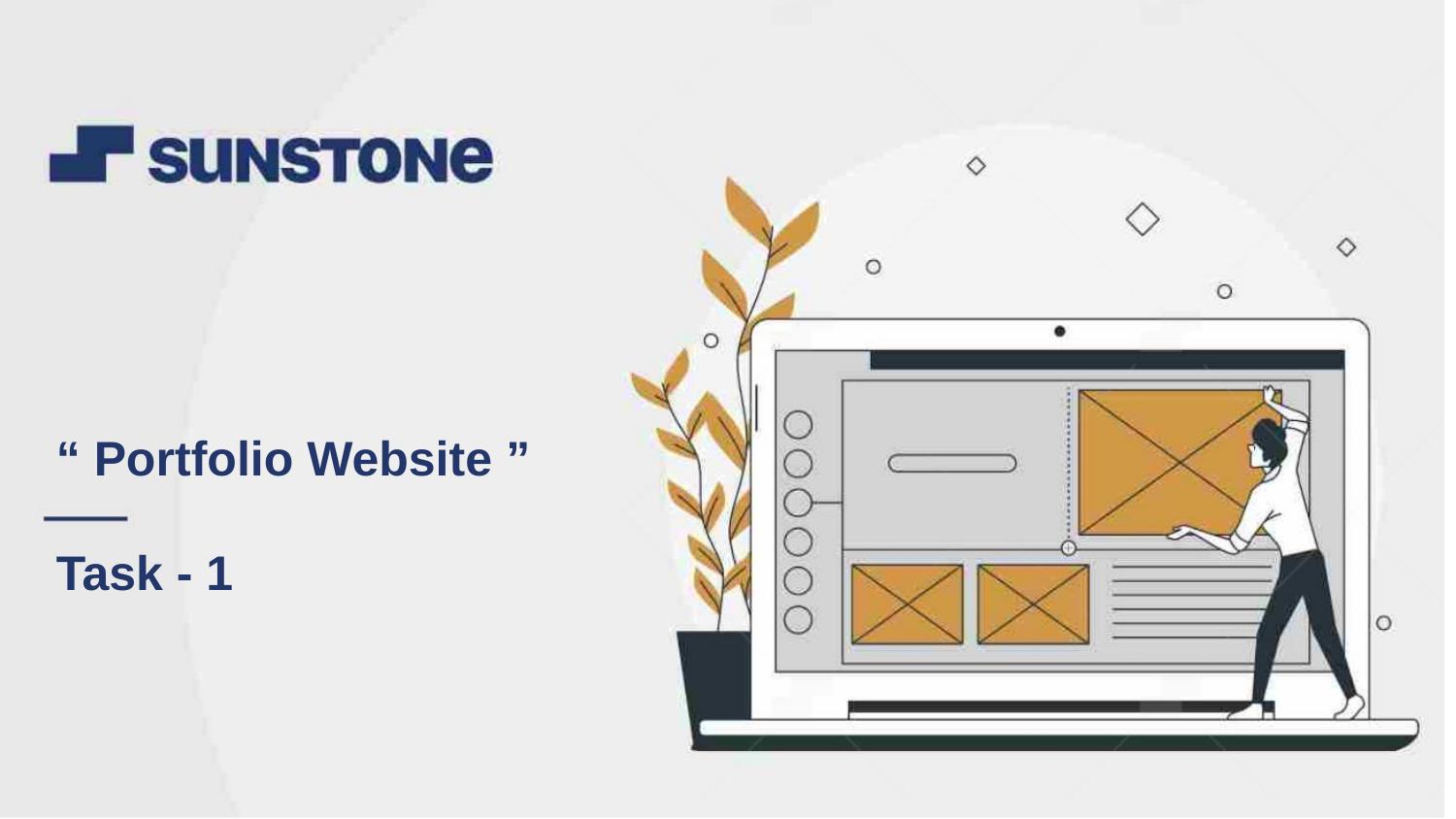

“ Portfolio Website ”
Task - 1